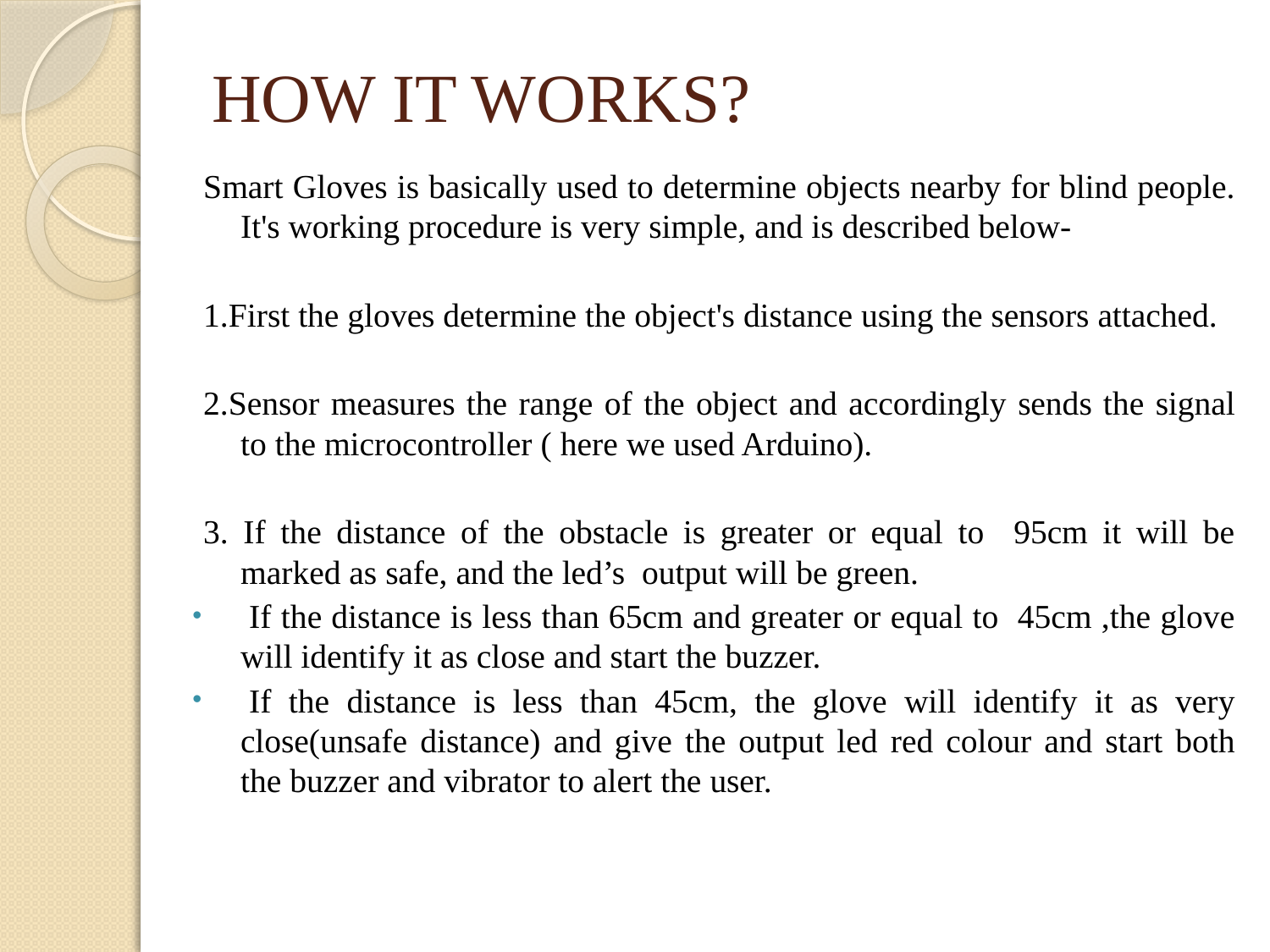

# HOW IT WORKS?
Smart Gloves is basically used to determine objects nearby for blind people. It's working procedure is very simple, and is described below-

1.First the gloves determine the object's distance using the sensors attached.

2.Sensor measures the range of the object and accordingly sends the signal to the microcontroller ( here we used Arduino).

3. If the distance of the obstacle is greater or equal to  95cm it will be marked as safe, and the led’s  output will be green.
 If the distance is less than 65cm and greater or equal to  45cm ,the glove will identify it as close and start the buzzer.
 If the distance is less than 45cm, the glove will identify it as very close(unsafe distance) and give the output led red colour and start both the buzzer and vibrator to alert the user.